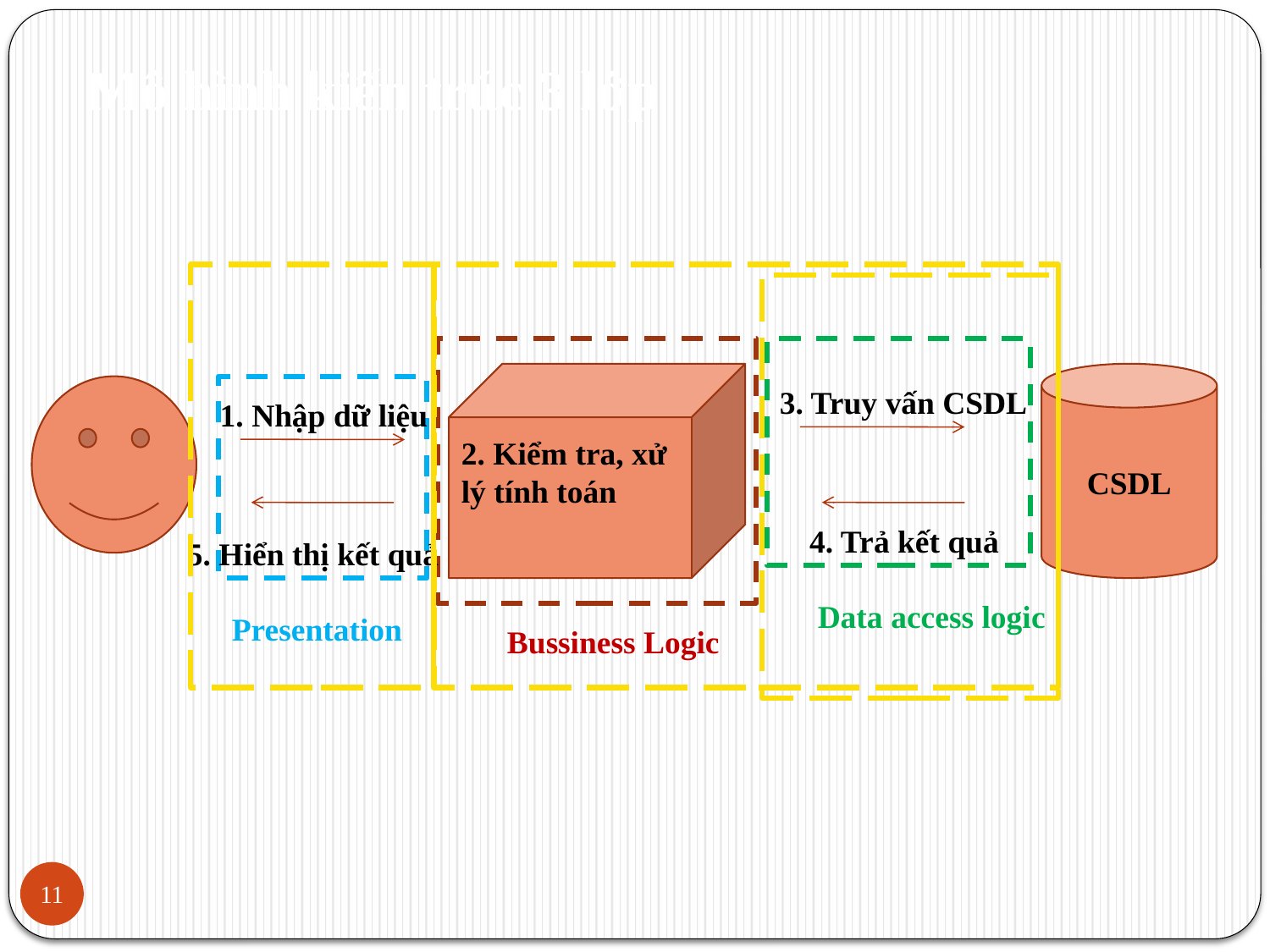

# Mô hình kiến trúc 3 lớp

CSDL

3. Truy vấn CSDL
1. Nhập dữ liệu
2. Kiểm tra, xử lý tính toán
4. Trả kết quả
5. Hiển thị kết quả
Data access logic
Presentation
Bussiness Logic
11